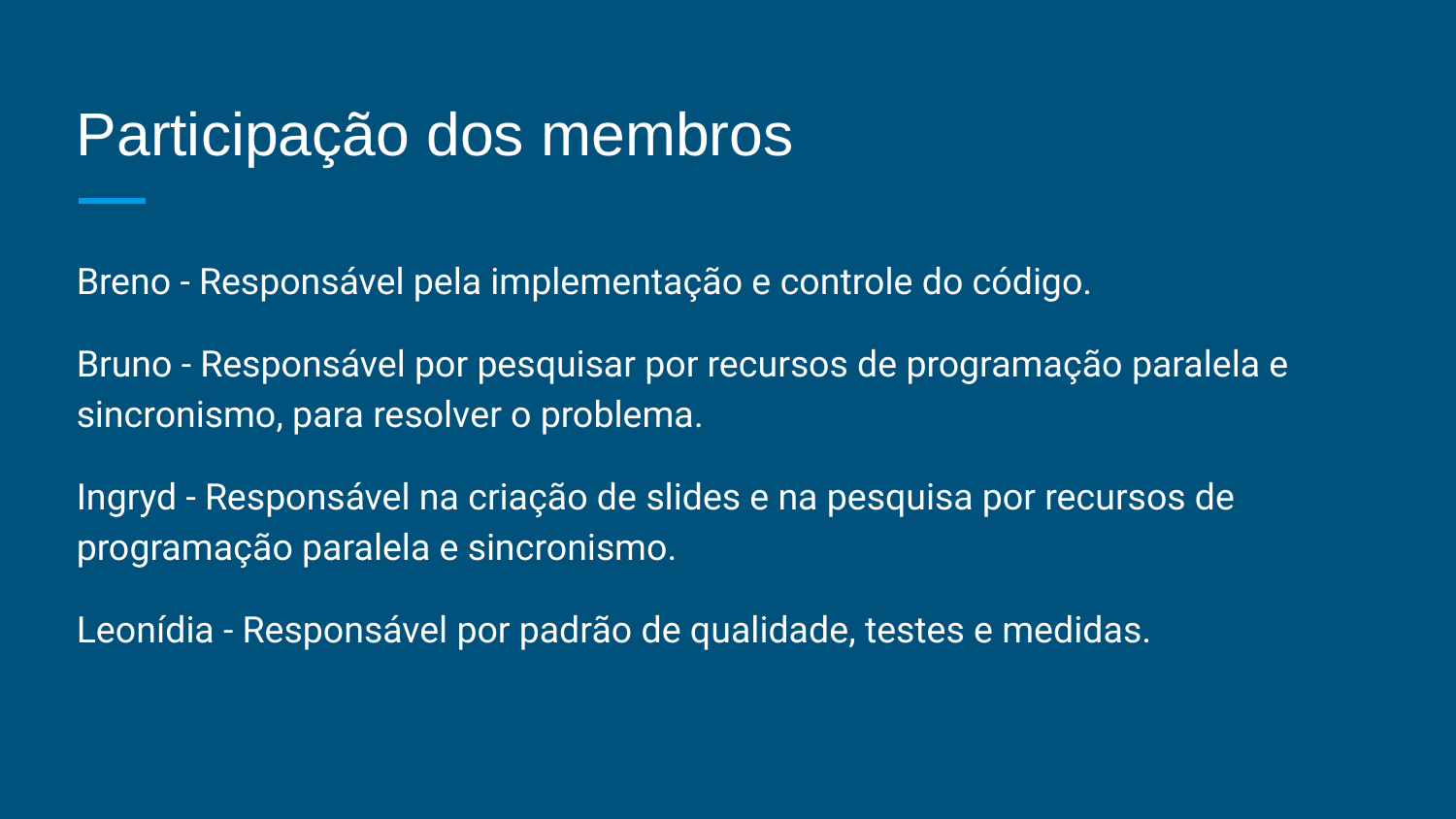

# Participação dos membros
Breno - Responsável pela implementação e controle do código.
Bruno - Responsável por pesquisar por recursos de programação paralela e sincronismo, para resolver o problema.
Ingryd - Responsável na criação de slides e na pesquisa por recursos de programação paralela e sincronismo.
Leonídia - Responsável por padrão de qualidade, testes e medidas.